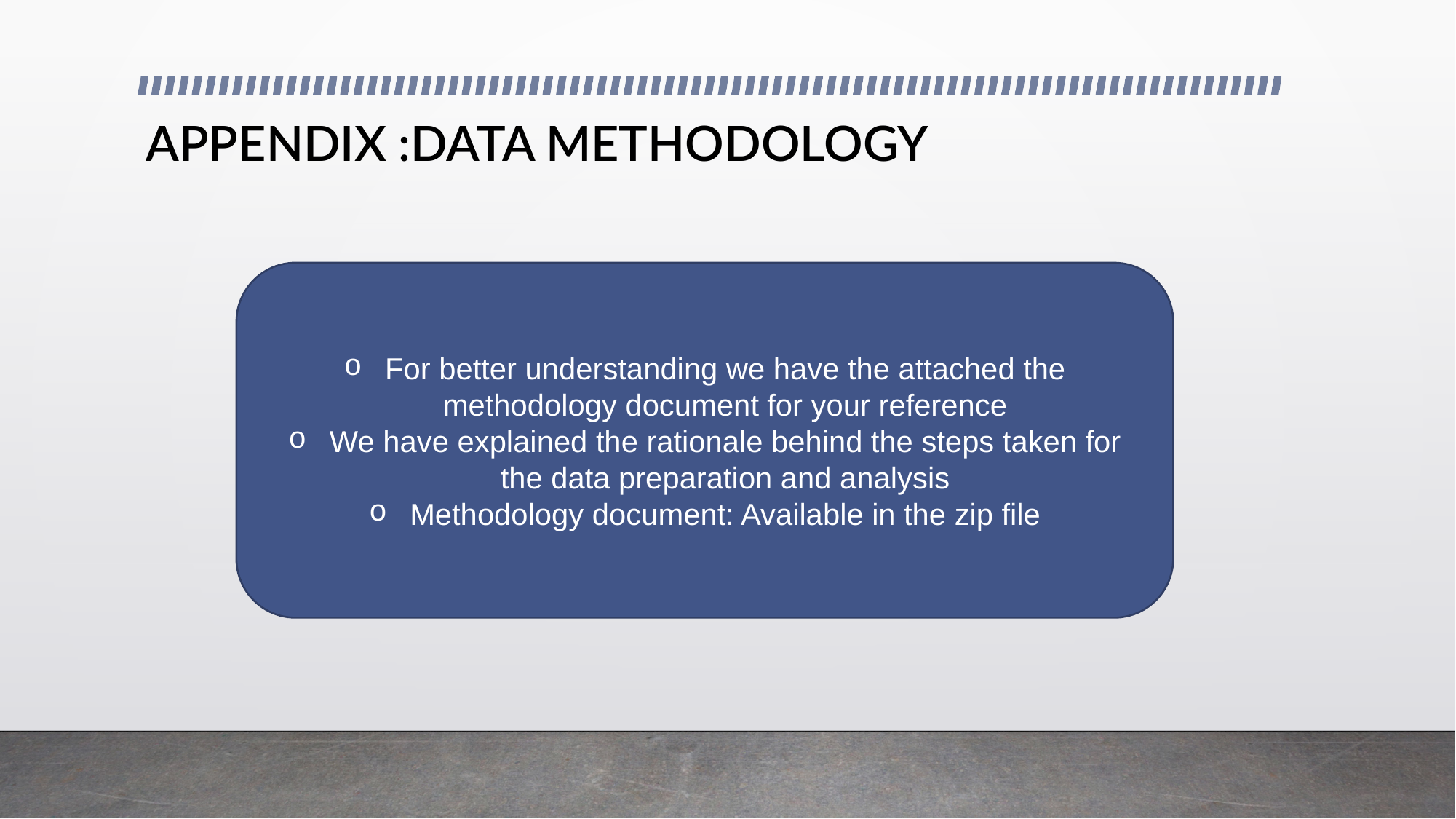

# APPENDIX :DATA METHODOLOGY

For better understanding we have the attached the methodology document for your reference
We have explained the rationale behind the steps taken for the data preparation and analysis
Methodology document: Available in the zip file